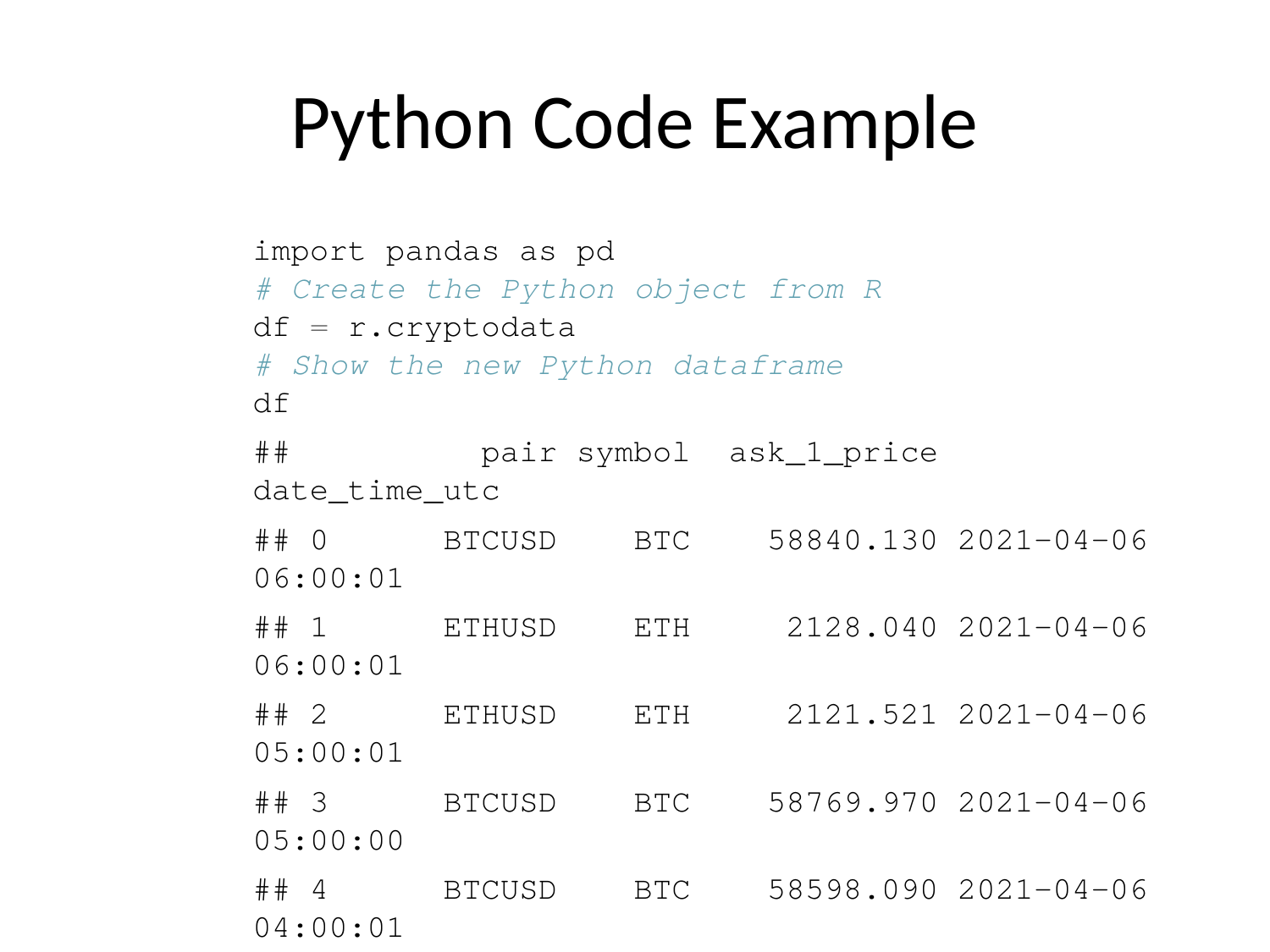

# Python Code Example
import pandas as pd
# Create the Python object from R
df = r.cryptodata
# Show the new Python dataframe
df
##          pair symbol  ask_1_price       date_time_utc
## 0      BTCUSD    BTC    58840.130 2021-04-06 06:00:01
## 1      ETHUSD    ETH     2128.040 2021-04-06 06:00:01
## 2      ETHUSD    ETH     2121.521 2021-04-06 05:00:01
## 3      BTCUSD    BTC    58769.970 2021-04-06 05:00:00
## 4      BTCUSD    BTC    58598.090 2021-04-06 04:00:01
## ...       ...    ...          ...                 ...
## 10589  BTCUSD    BTC    11972.900 2020-08-10 06:03:50
## 10590  BTCUSD    BTC    11985.890 2020-08-10 05:03:48
## 10591  BTCUSD    BTC    11997.470 2020-08-10 04:32:55
## 10592  BTCUSD    BTC    10686.880                 NaT
## 10593  ETHUSD    ETH      357.844                 NaT
##
## [10594 rows x 4 columns]